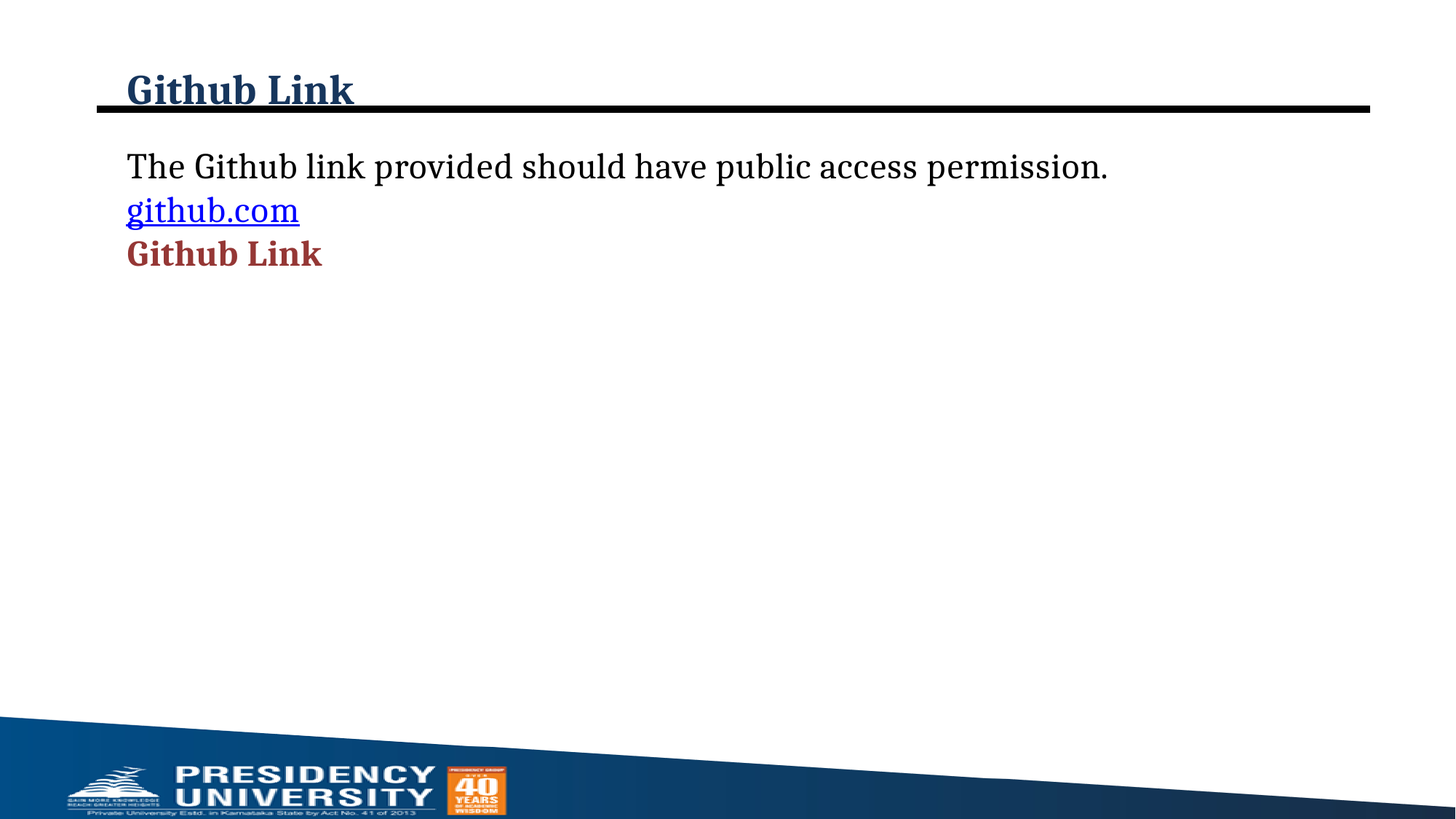

# Github Link

The Github link provided should have public access permission.
github.com
Github Link